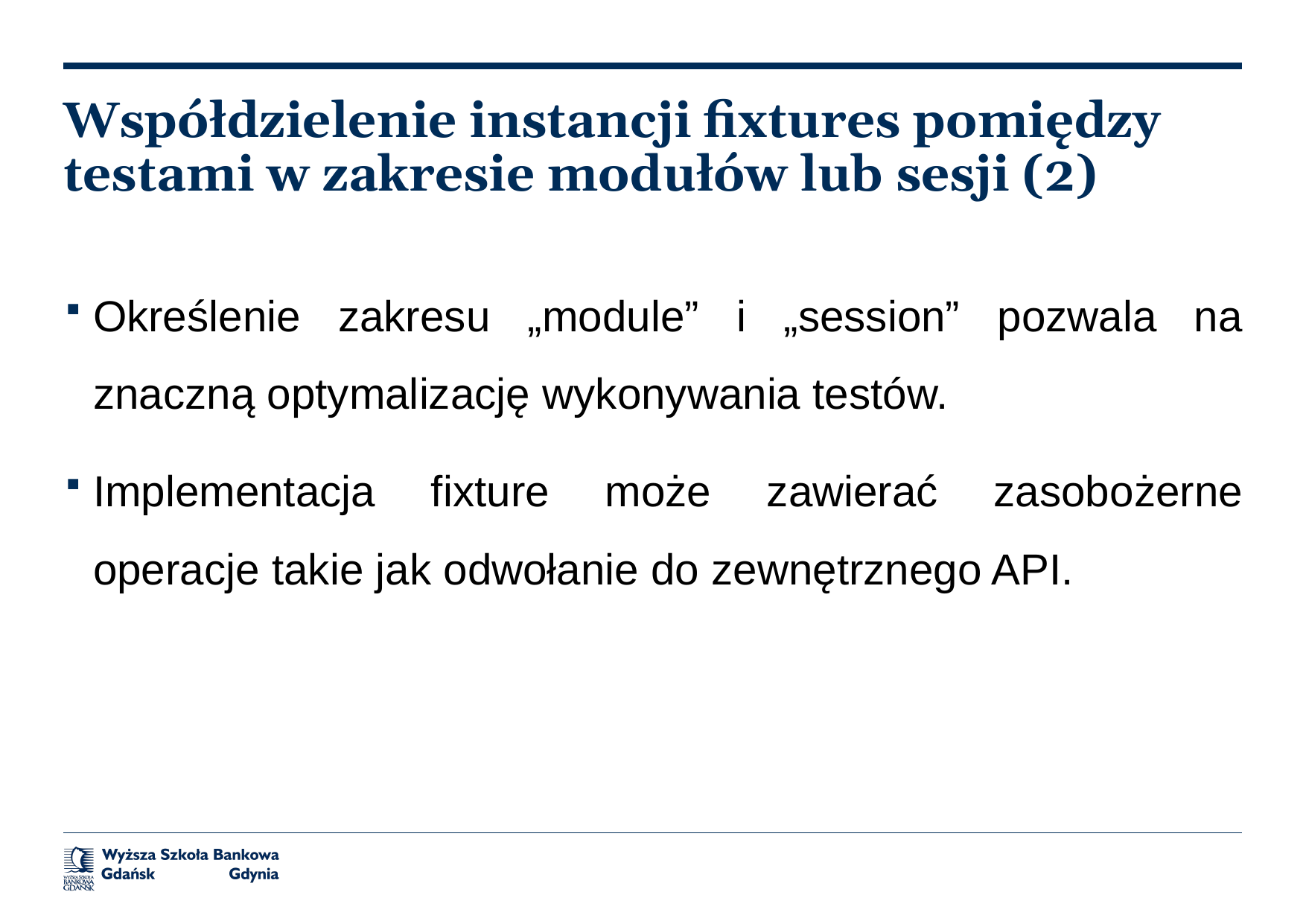

# Współdzielenie instancji fixtures pomiędzy testami w zakresie modułów lub sesji (2)

Określenie zakresu „module” i „session” pozwala na znaczną optymalizację wykonywania testów.
Implementacja fixture może zawierać zasobożerne operacje takie jak odwołanie do zewnętrznego API.